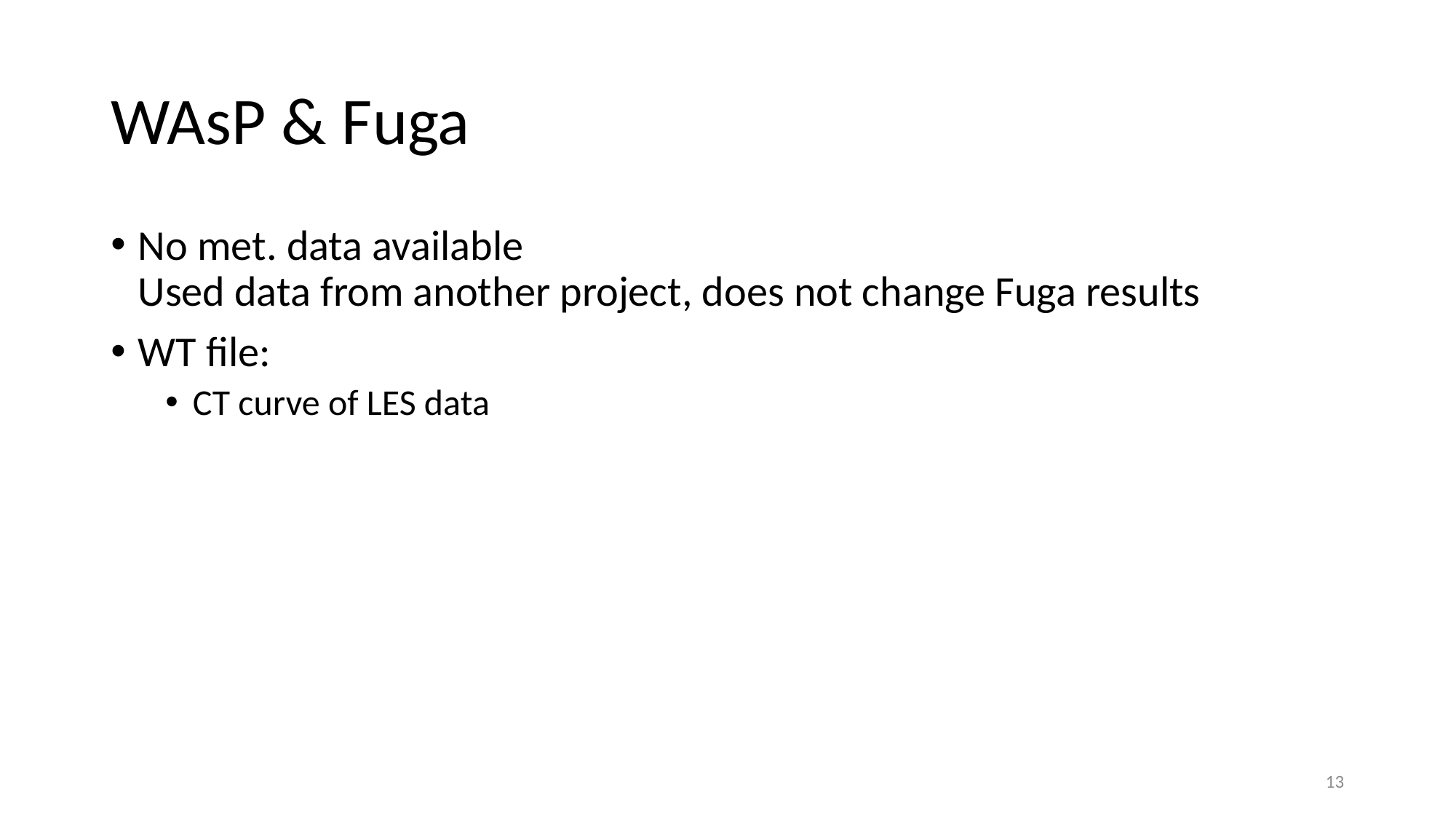

# WAsP & Fuga
No met. data available
Used data from another project, does not change Fuga results
WT file:
CT curve of LES data

13